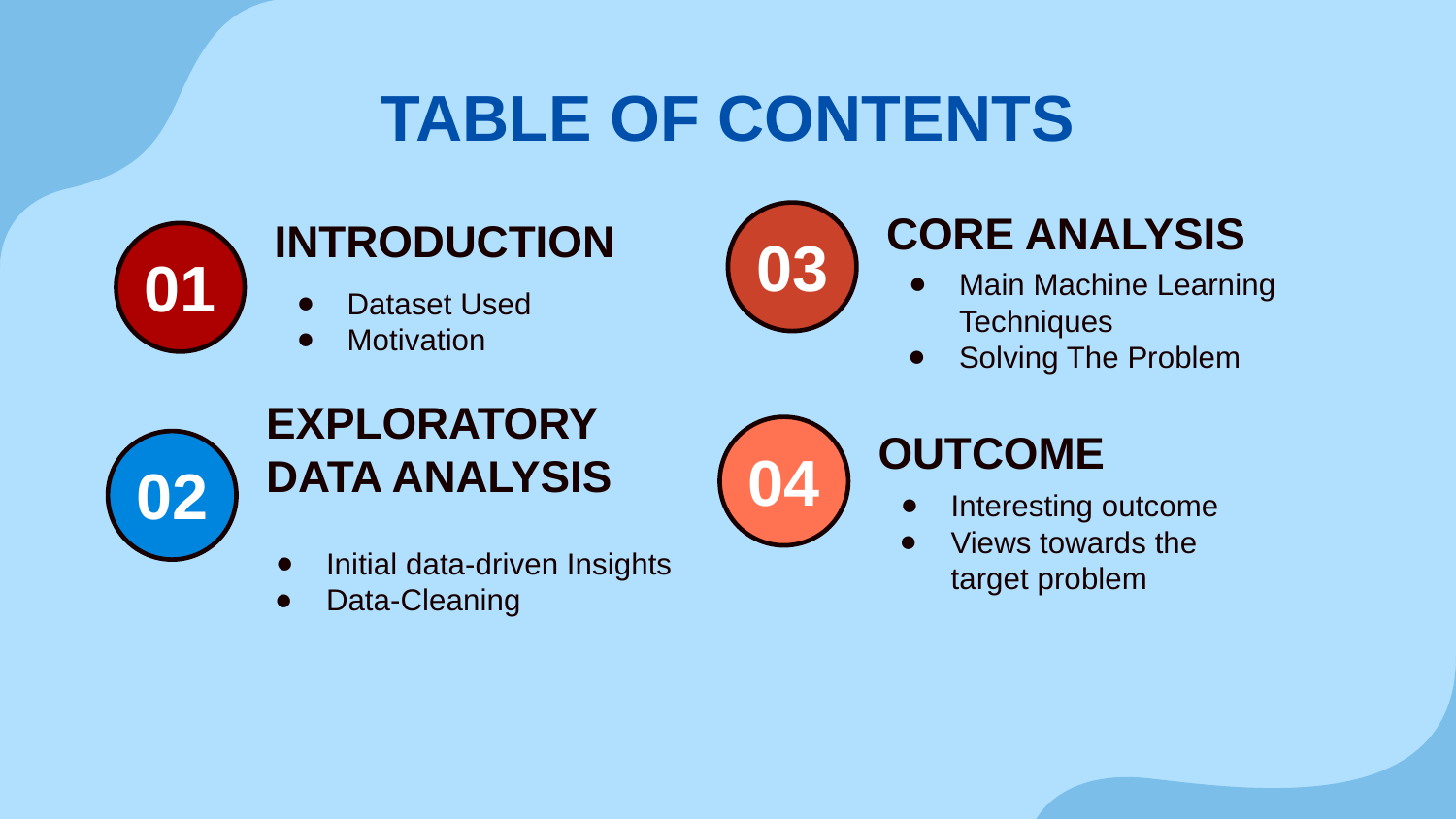

TABLE OF CONTENTS

CORE ANALYSIS
INTRODUCTION

03
Main Machine Learning Techniques
Solving The Problem
# 01
Dataset Used
Motivation

OUTCOME

04
EXPLORATORY DATA ANALYSIS

02
Interesting outcome
Views towards the target problem
Initial data-driven Insights
Data-Cleaning